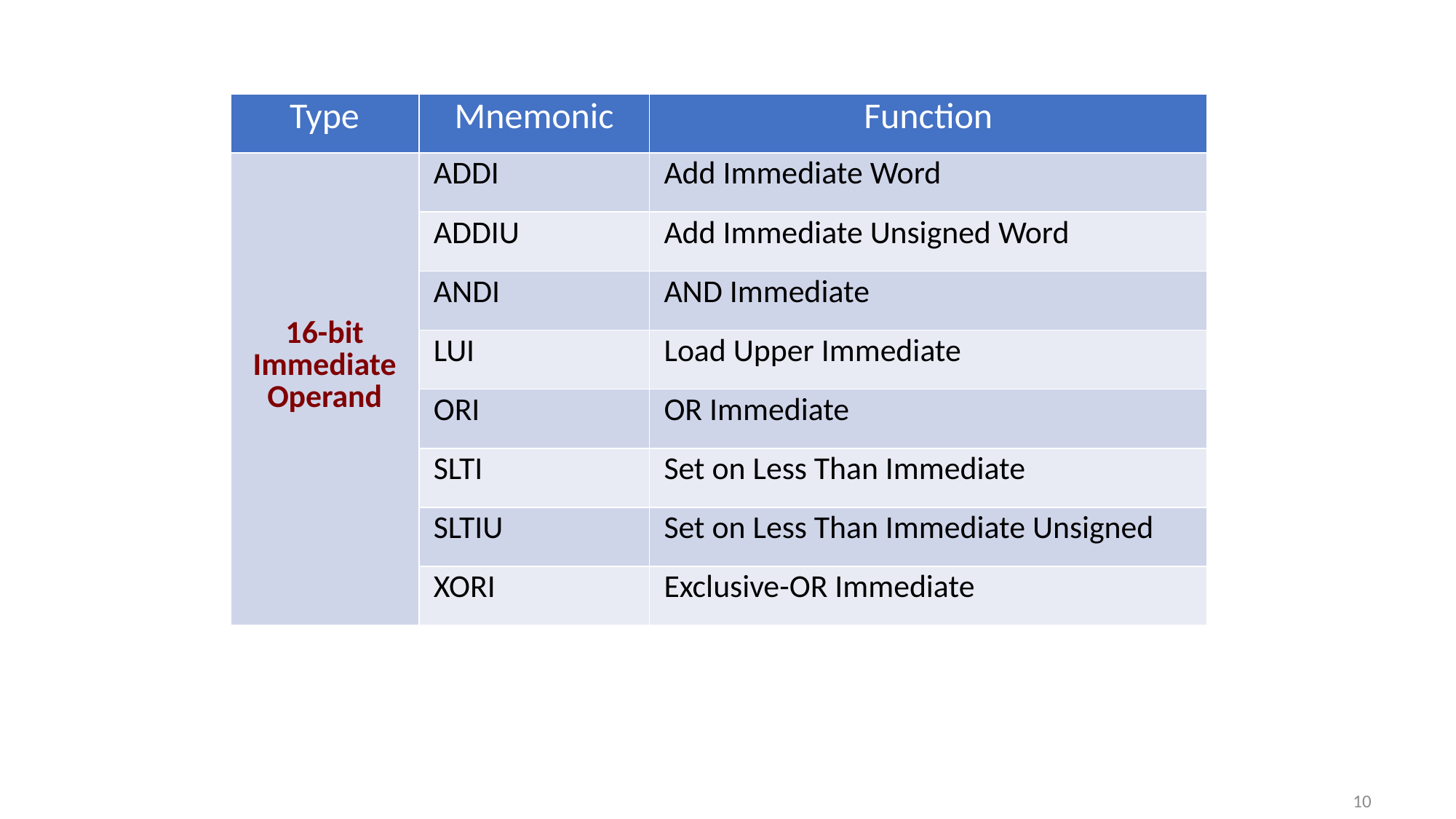

| Type | Mnemonic | Function |
| --- | --- | --- |
| 16-bit Immediate Operand | ADDI | Add Immediate Word |
|  | ADDIU | Add Immediate Unsigned Word |
|  | ANDI | AND Immediate |
|  | LUI | Load Upper Immediate |
|  | ORI | OR Immediate |
|  | SLTI | Set on Less Than Immediate |
|  | SLTIU | Set on Less Than Immediate Unsigned |
|  | XORI | Exclusive-OR Immediate |
10